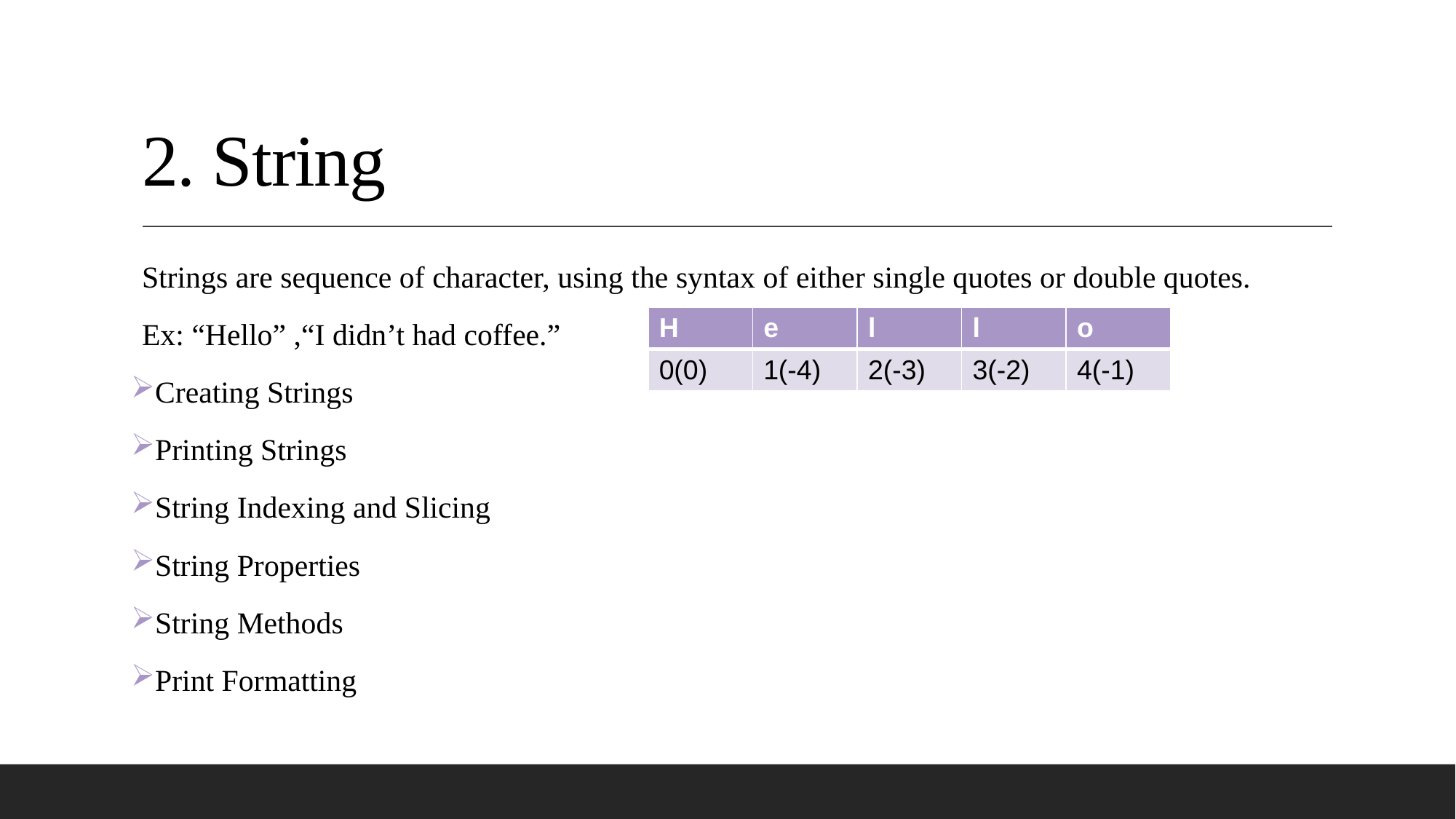

# 2. String
Strings are sequence of character, using the syntax of either single quotes or double quotes.
Ex: “Hello” ,“I didn’t had coffee.”
Creating Strings
Printing Strings
String Indexing and Slicing
String Properties
String Methods
Print Formatting
| H | e | l | l | o |
| --- | --- | --- | --- | --- |
| 0(0) | 1(-4) | 2(-3) | 3(-2) | 4(-1) |